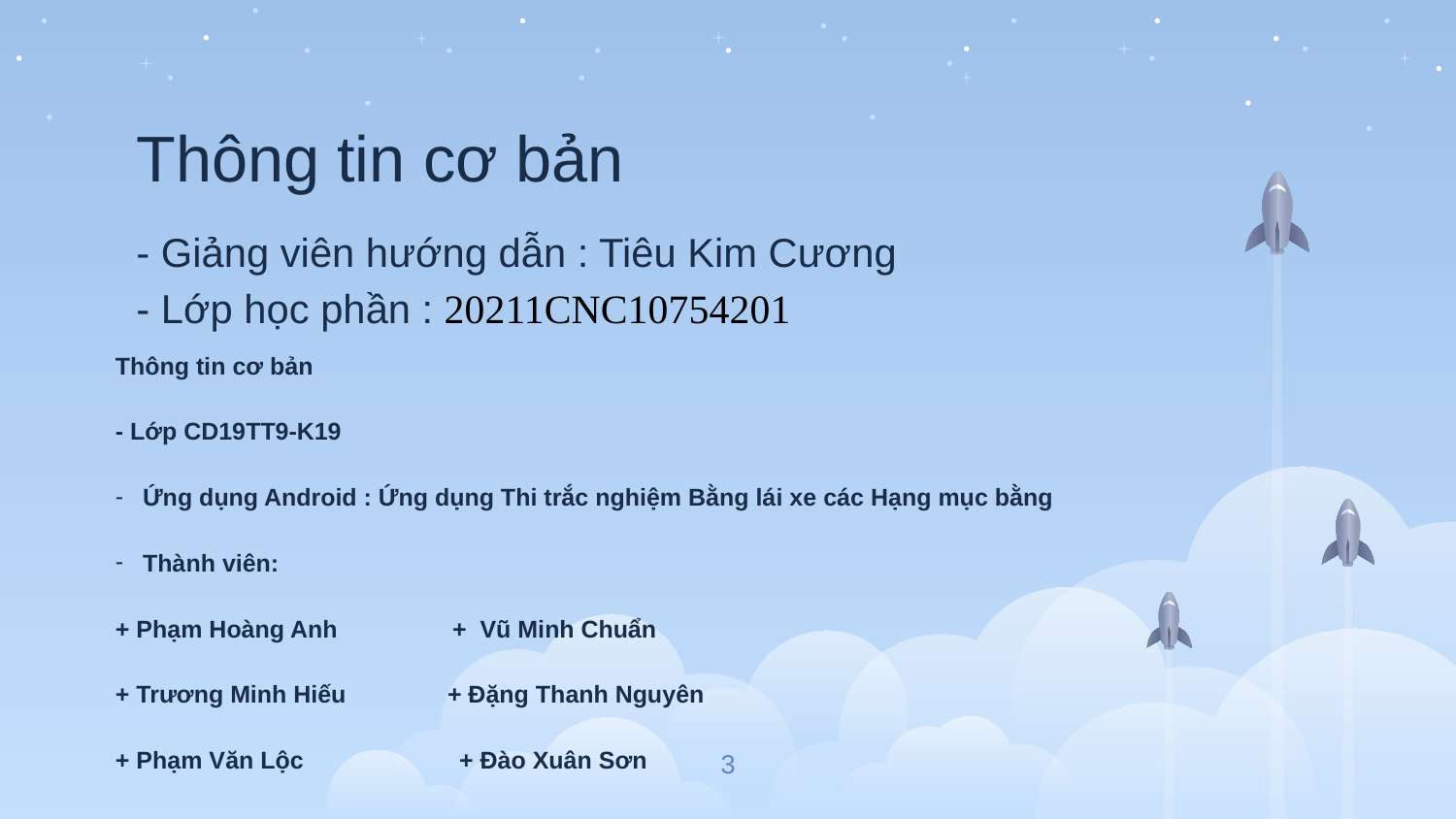

# Thông tin cơ bản
- Giảng viên hướng dẫn : Tiêu Kim Cương
- Lớp học phần : 20211CNC10754201

Thông tin cơ bản
- Lớp CD19TT9-K19
Ứng dụng Android : Ứng dụng Thi trắc nghiệm Bằng lái xe các Hạng mục bằng
Thành viên:
+ Phạm Hoàng Anh                 +  Vũ Minh Chuẩn
+ Trương Minh Hiếu               + Đặng Thanh Nguyên
+ Phạm Văn Lộc                       + Đào Xuân Sơn

3